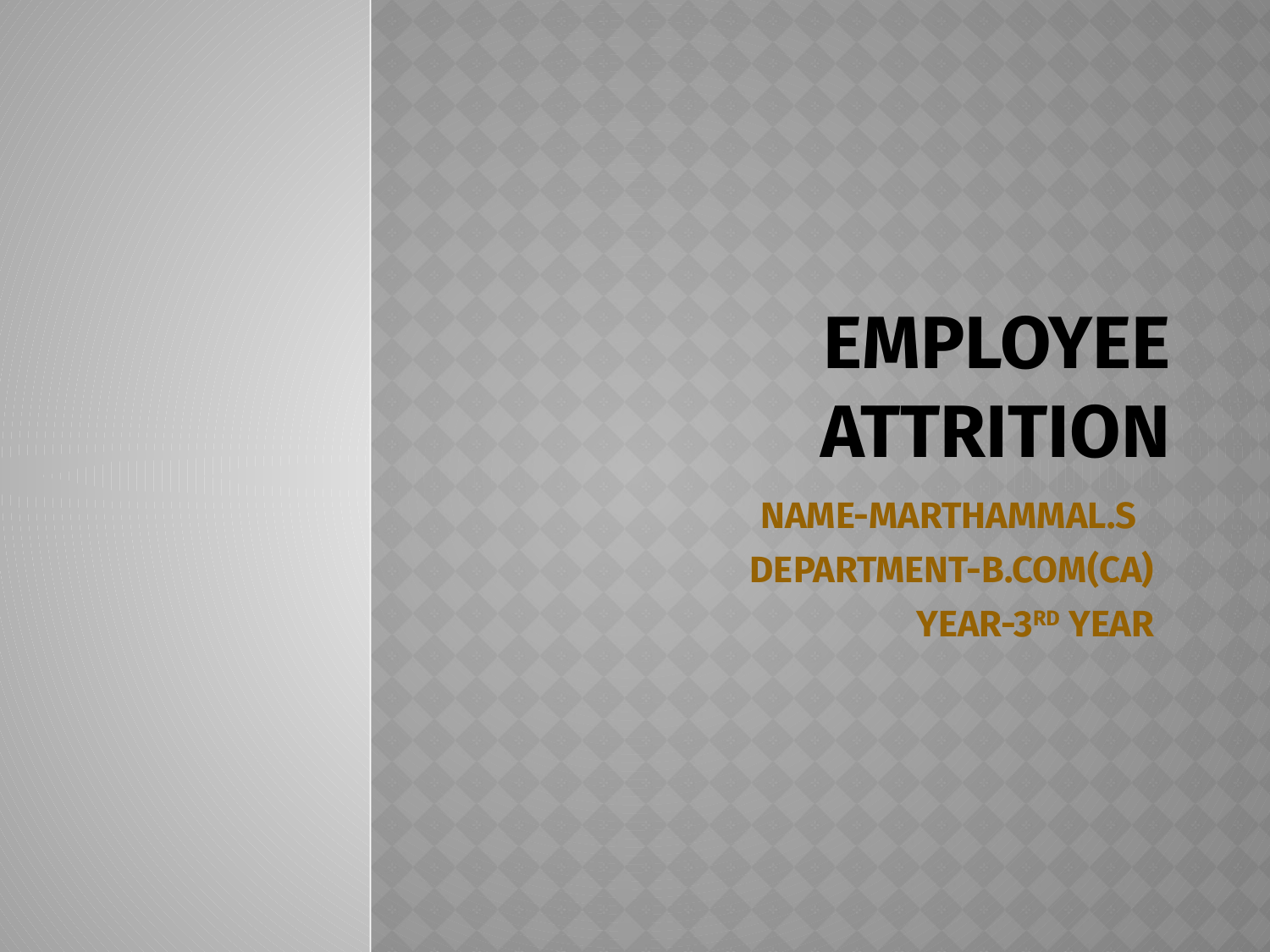

# EMPLOYEE ATTRITION
NAME-MARTHAMMAL.S
DEPARTMENT-B.COM(CA)
YEAR-3RD YEAR